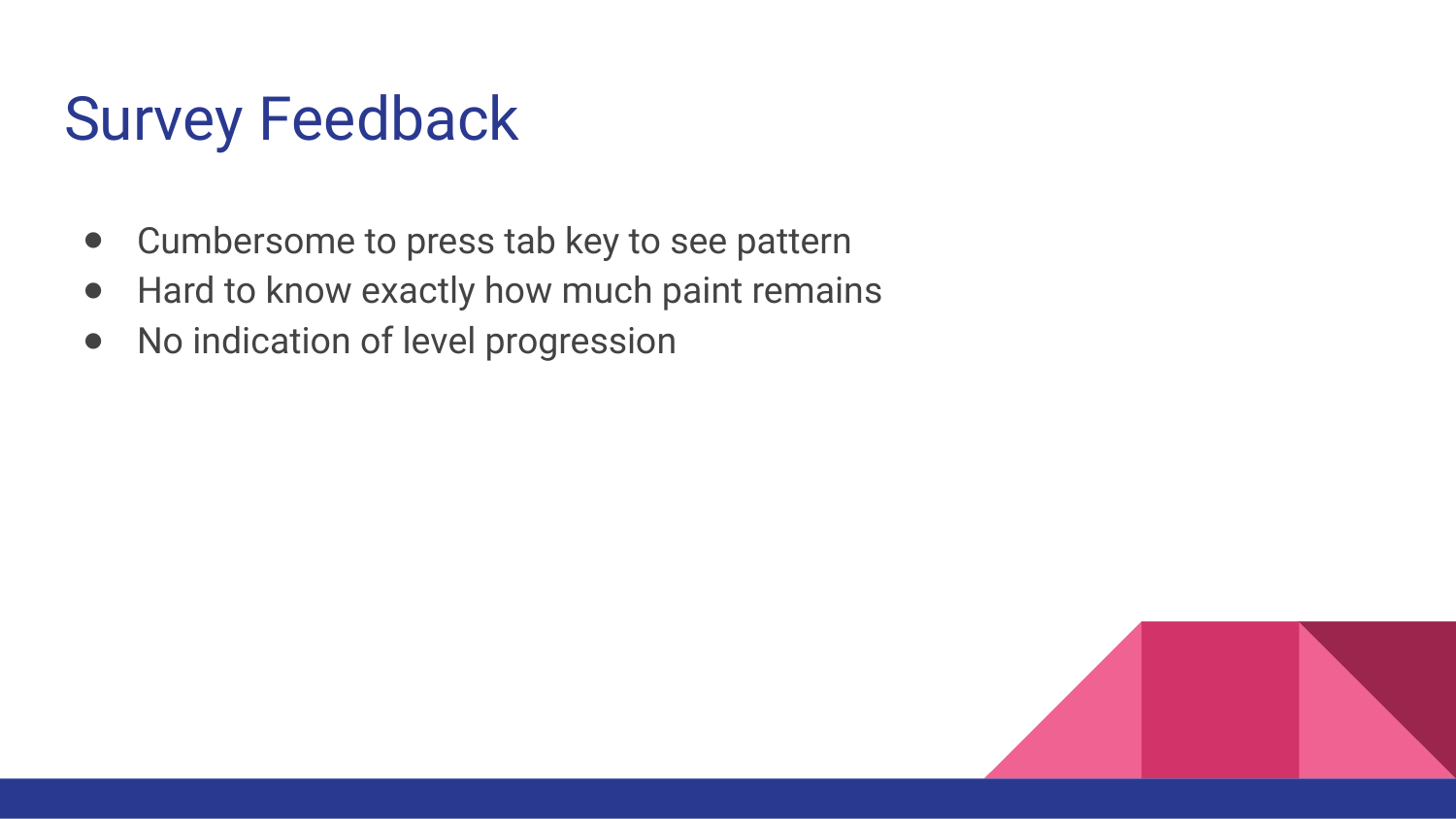

# Survey Feedback
Cumbersome to press tab key to see pattern
Hard to know exactly how much paint remains
No indication of level progression